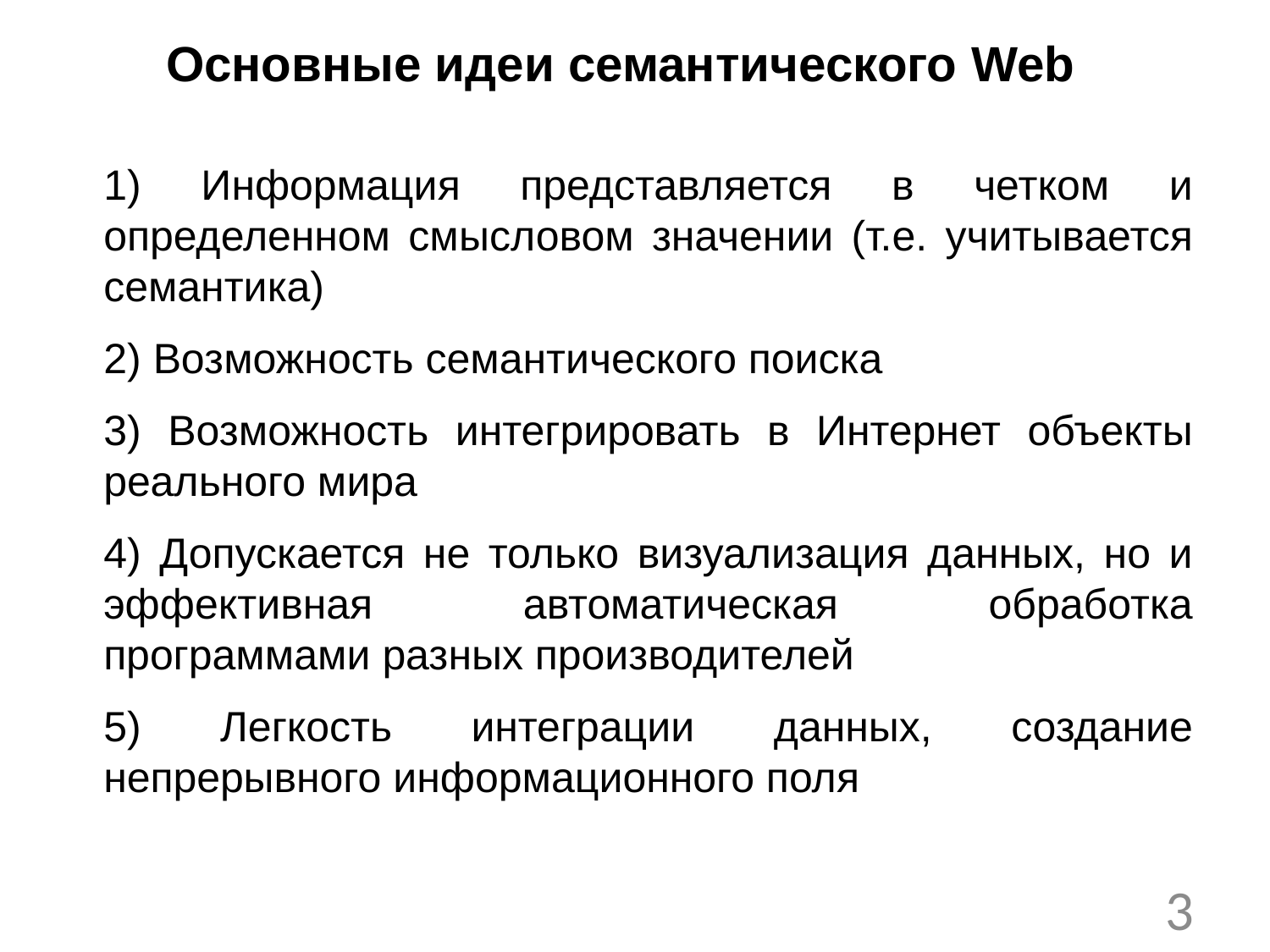

Основные идеи семантического Web
1) Информация представляется в четком и определенном смысловом значении (т.е. учитывается семантика)
2) Возможность семантического поиска
3) Возможность интегрировать в Интернет объекты реального мира
4) Допускается не только визуализация данных, но и эффективная автоматическая обработка программами разных производителей
5) Легкость интеграции данных, создание непрерывного информационного поля

3